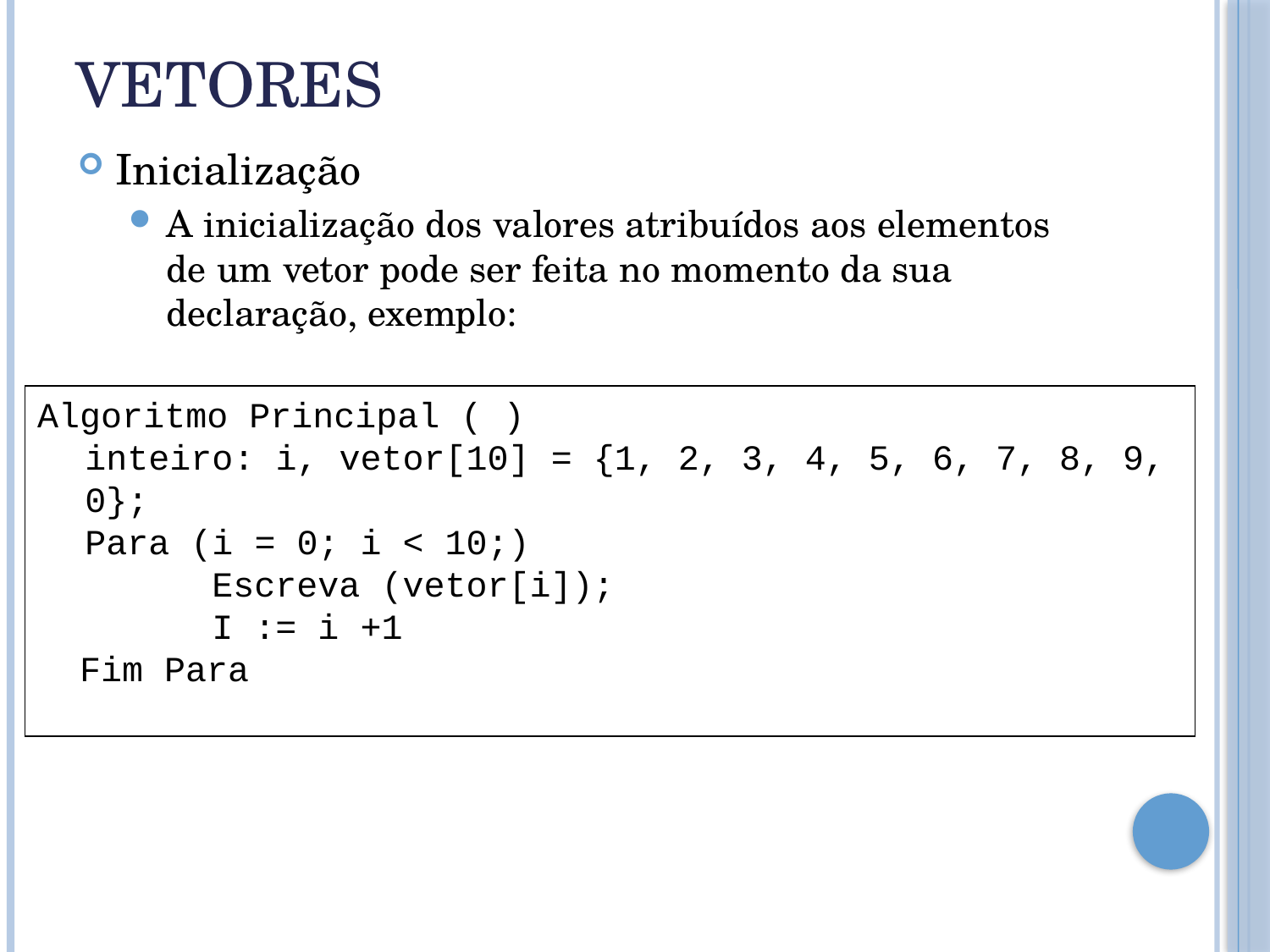

# Vetores
Inicialização
A inicialização dos valores atribuídos aos elementos de um vetor pode ser feita no momento da sua declaração, exemplo:
Algoritmo Principal ( )
	inteiro: i, vetor[10] = {1, 2, 3, 4, 5, 6, 7, 8, 9, 0};
	Para (i = 0; i < 10;)
		Escreva (vetor[i]);
		I := i +1
  Fim Para